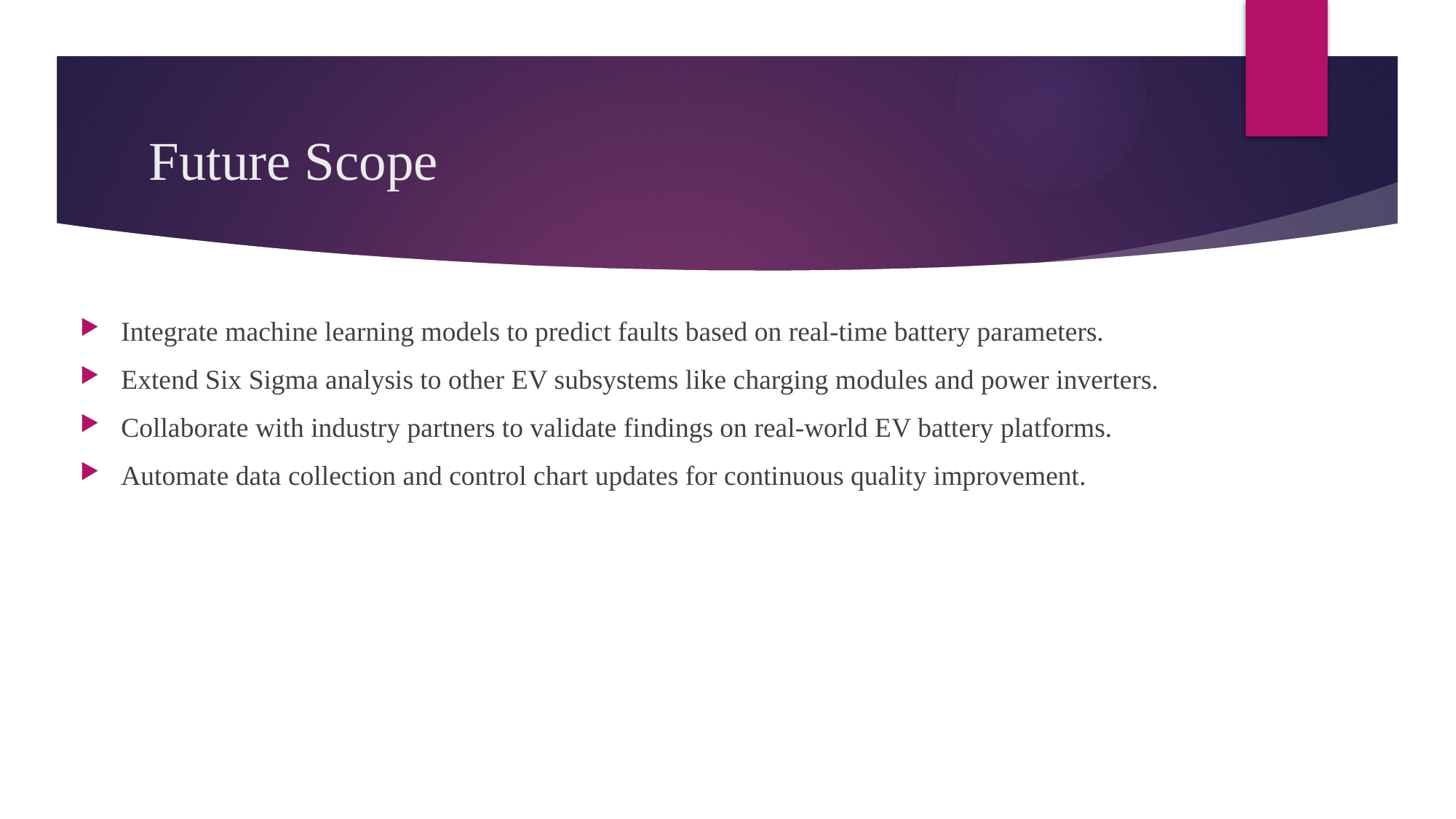

# Future Scope
Integrate machine learning models to predict faults based on real-time battery parameters.
Extend Six Sigma analysis to other EV subsystems like charging modules and power inverters.
Collaborate with industry partners to validate findings on real-world EV battery platforms.
Automate data collection and control chart updates for continuous quality improvement.